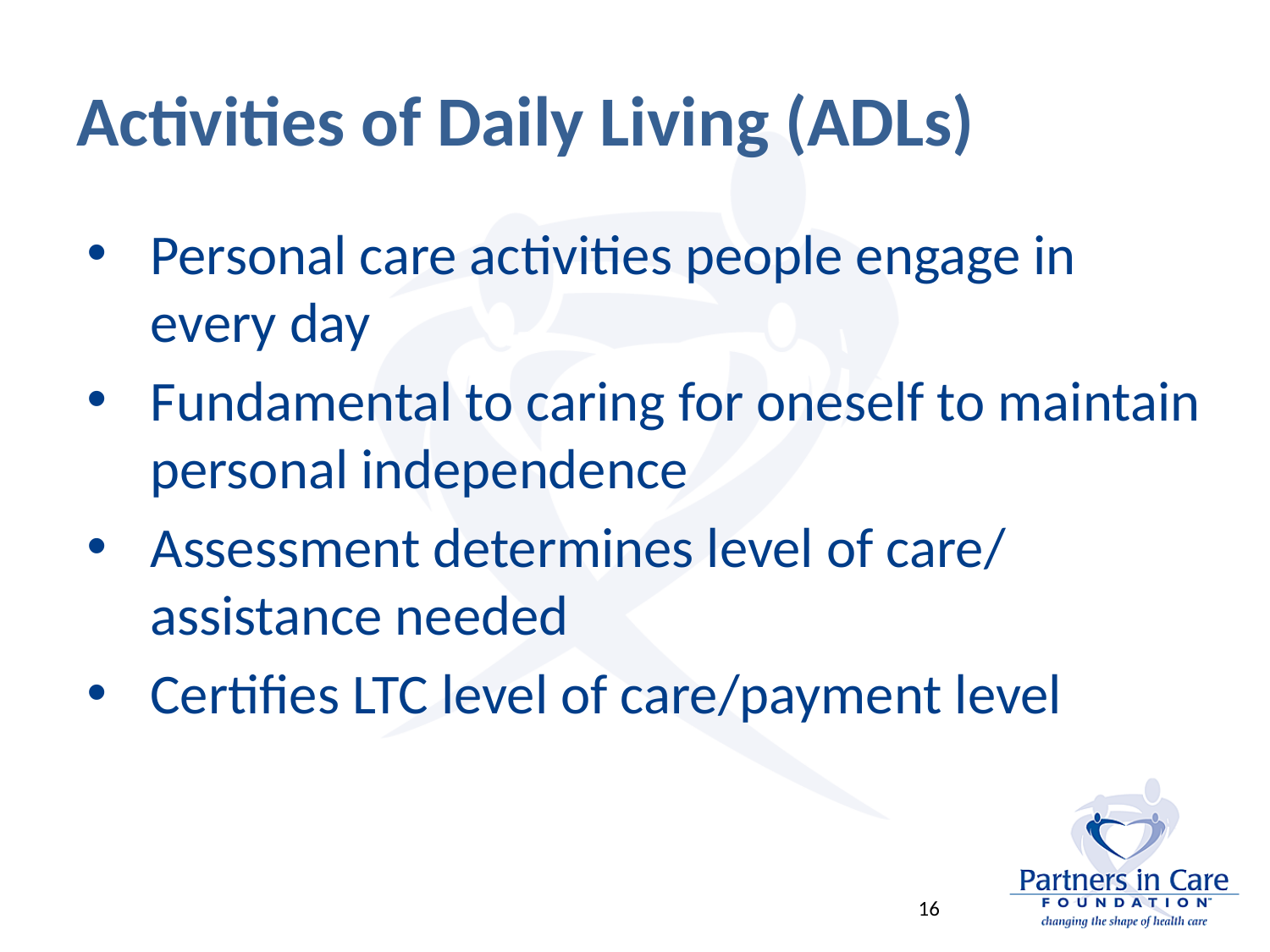

# Activities of Daily Living (ADLs)
Personal care activities people engage in every day
Fundamental to caring for oneself to maintain personal independence
Assessment determines level of care/ assistance needed
Certifies LTC level of care/payment level

16